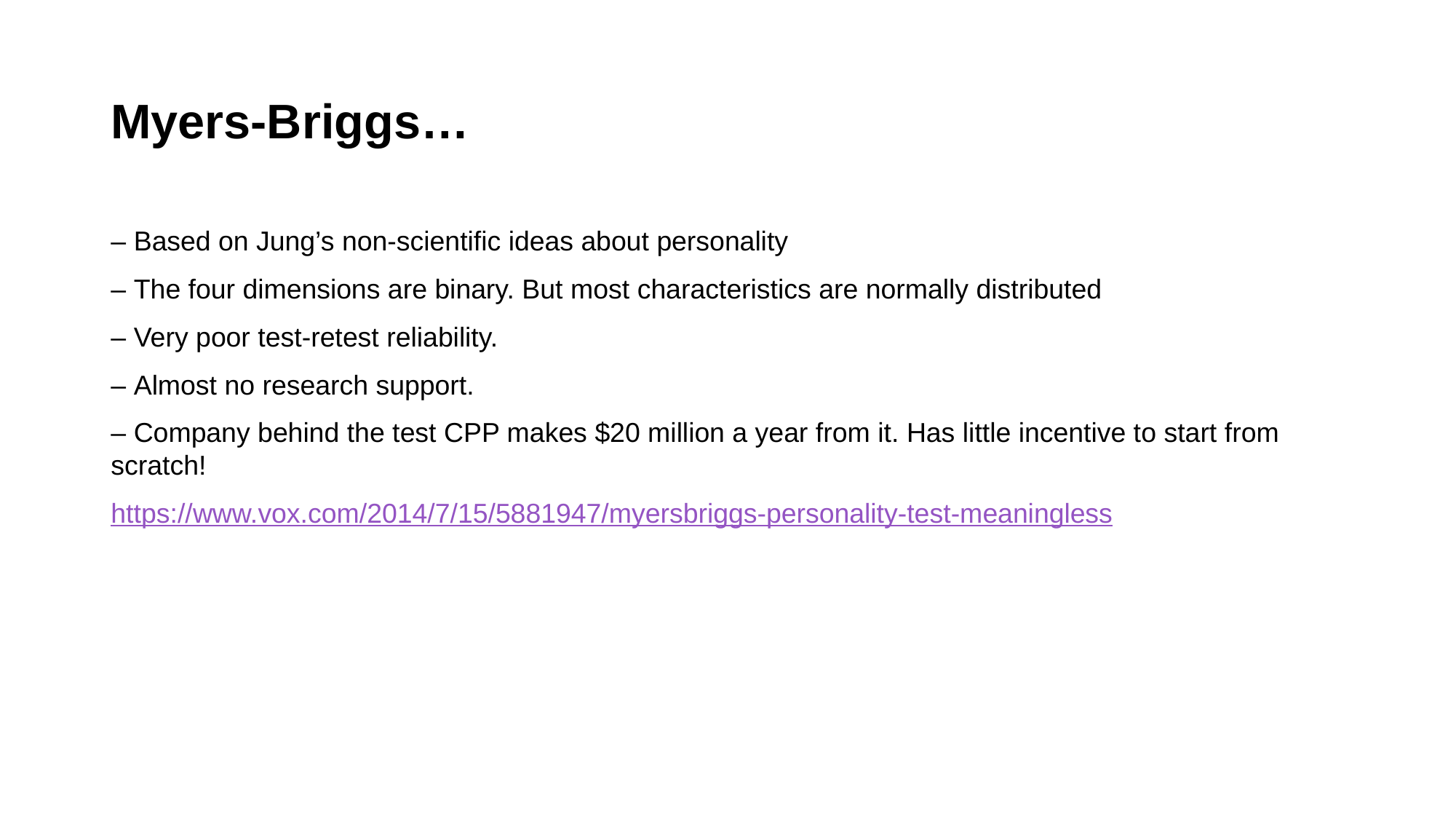

# Myers-Briggs…
– Based on Jung’s non-scientific ideas about personality
– The four dimensions are binary. But most characteristics are normally distributed
– Very poor test-retest reliability.
– Almost no research support.
– Company behind the test CPP makes $20 million a year from it. Has little incentive to start from scratch!
https://www.vox.com/2014/7/15/5881947/myersbriggs-personality-test-meaningless